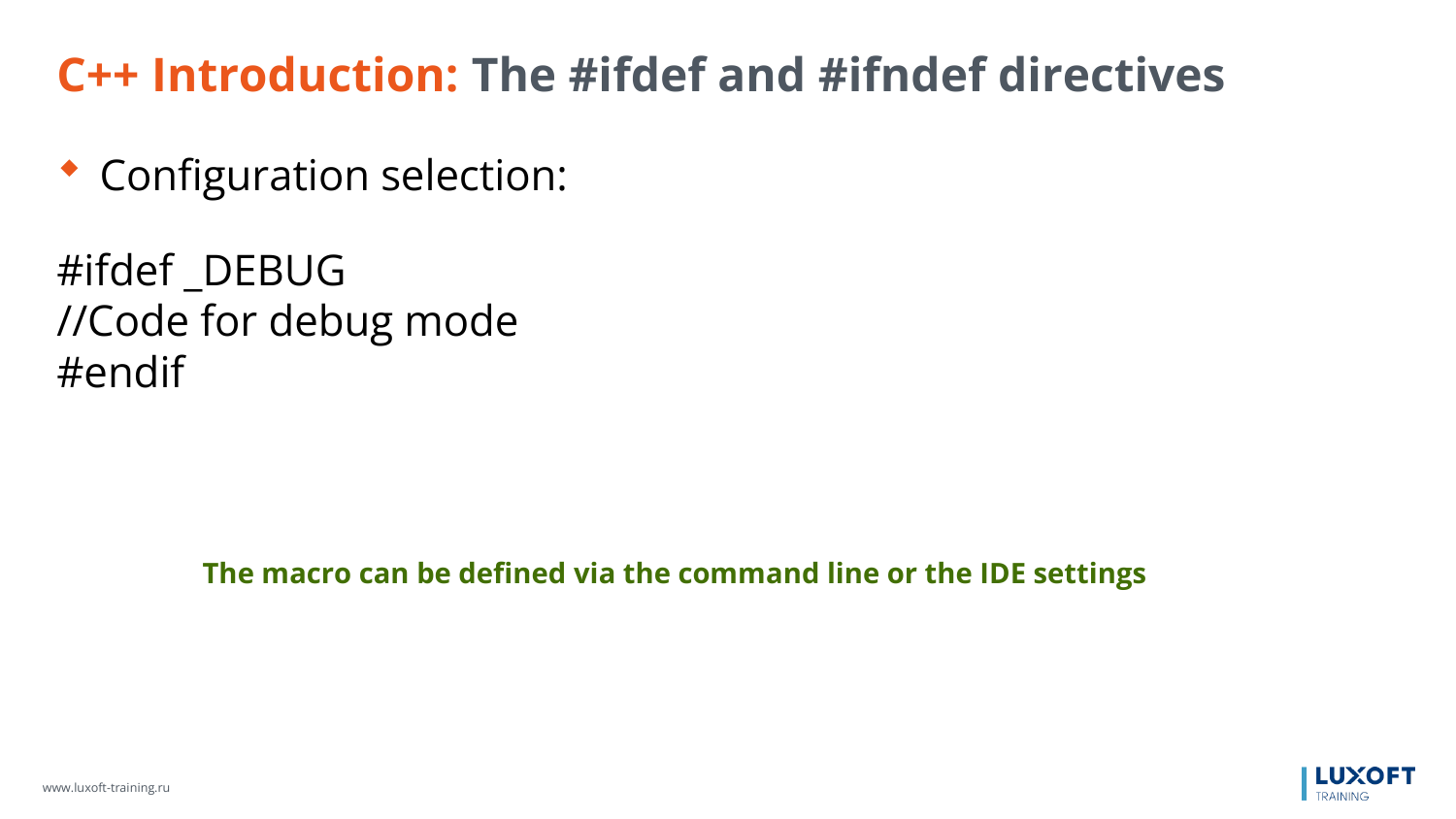

C++ Introduction: The #ifdef and #ifndef directives
Configuration selection:
#ifdef _DEBUG
//Code for debug mode
#endif
The macro can be defined via the command line or the IDE settings